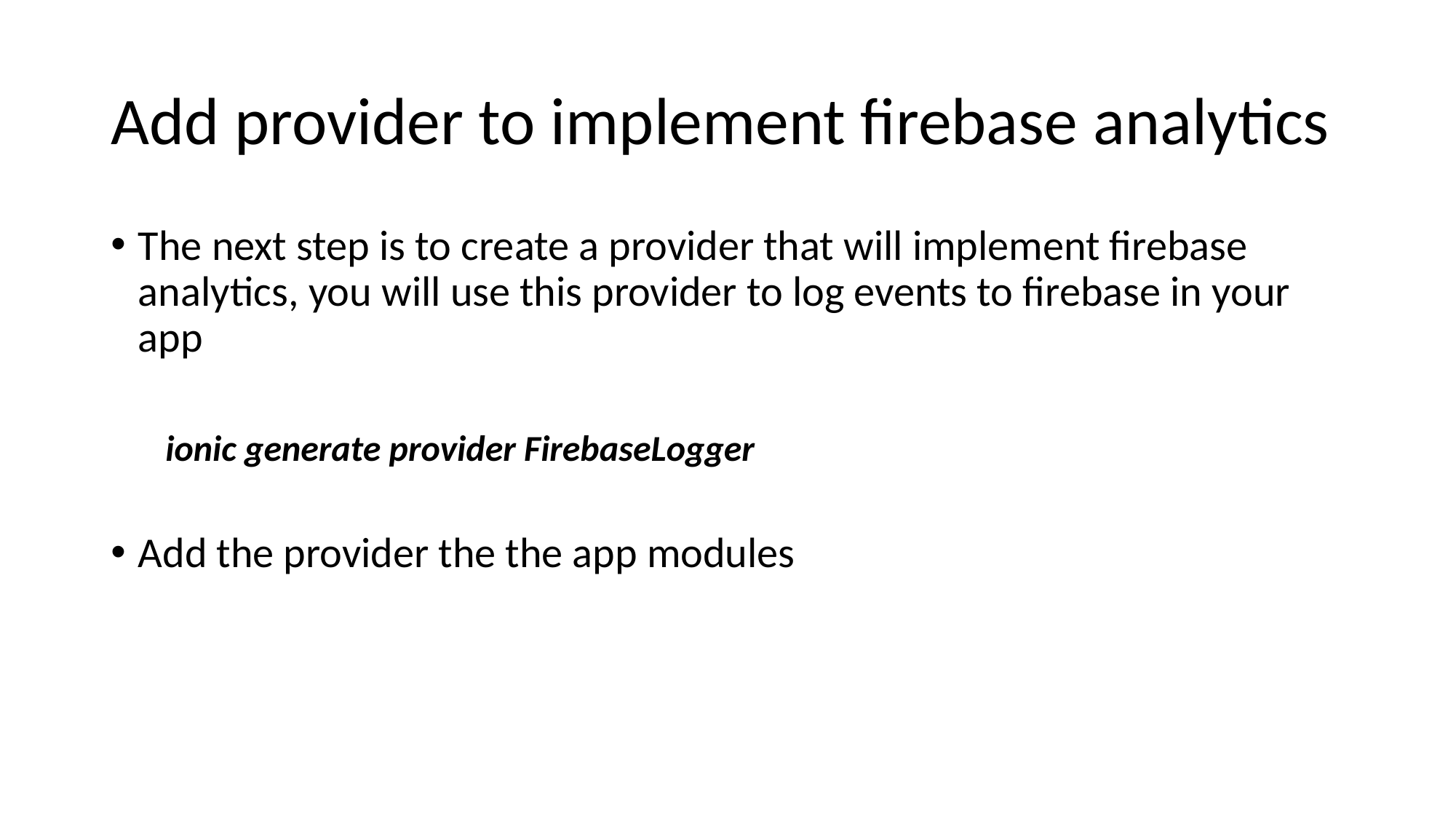

# Add provider to implement firebase analytics
The next step is to create a provider that will implement firebase analytics, you will use this provider to log events to firebase in your app

ionic generate provider FirebaseLogger

Add the provider the the app modules